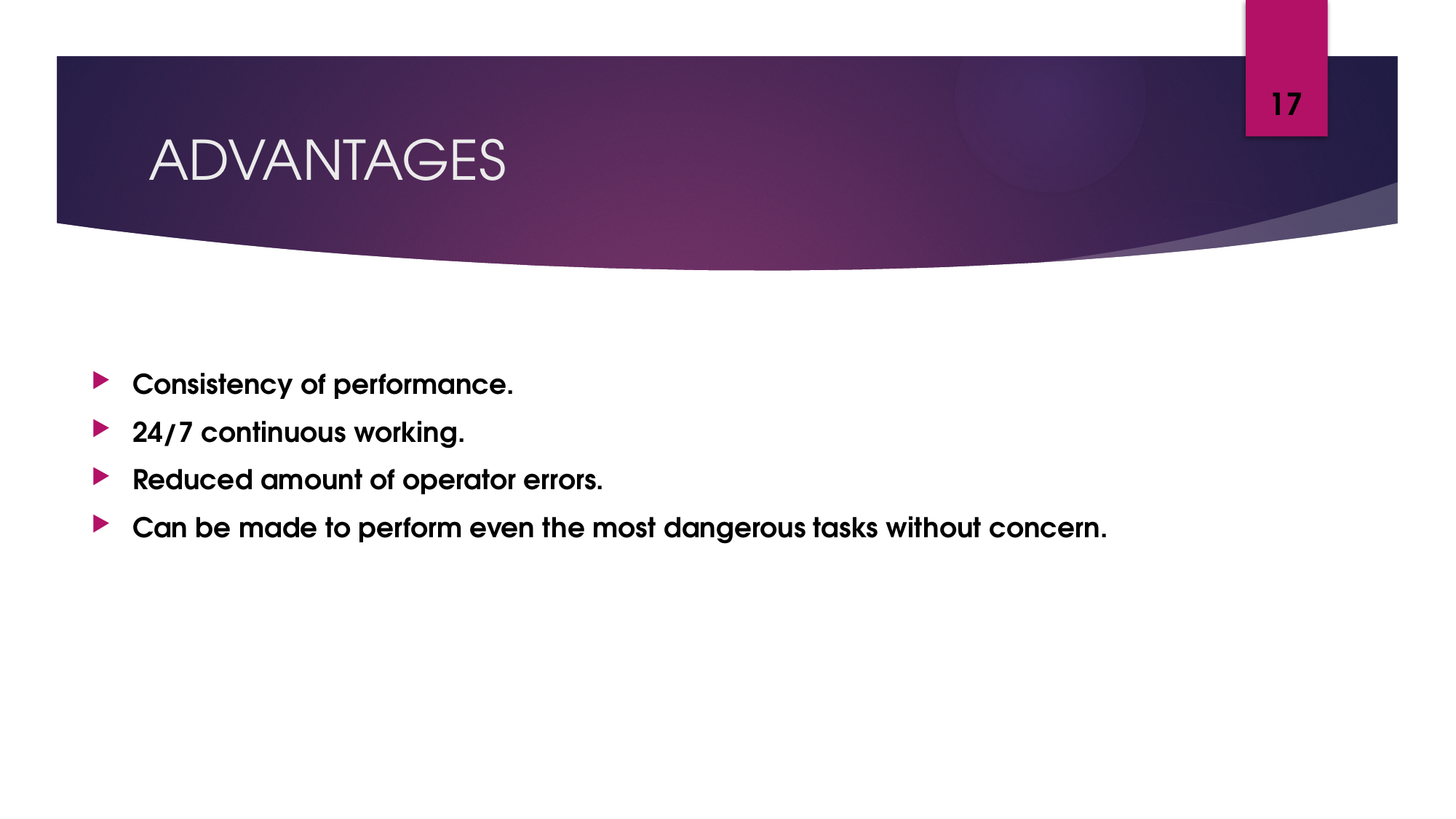

17
# ADVANTAGES

Consistency of performance.
24/7 continuous working.
Reduced amount of operator errors.
Can be made to perform even the most dangerous tasks without concern.